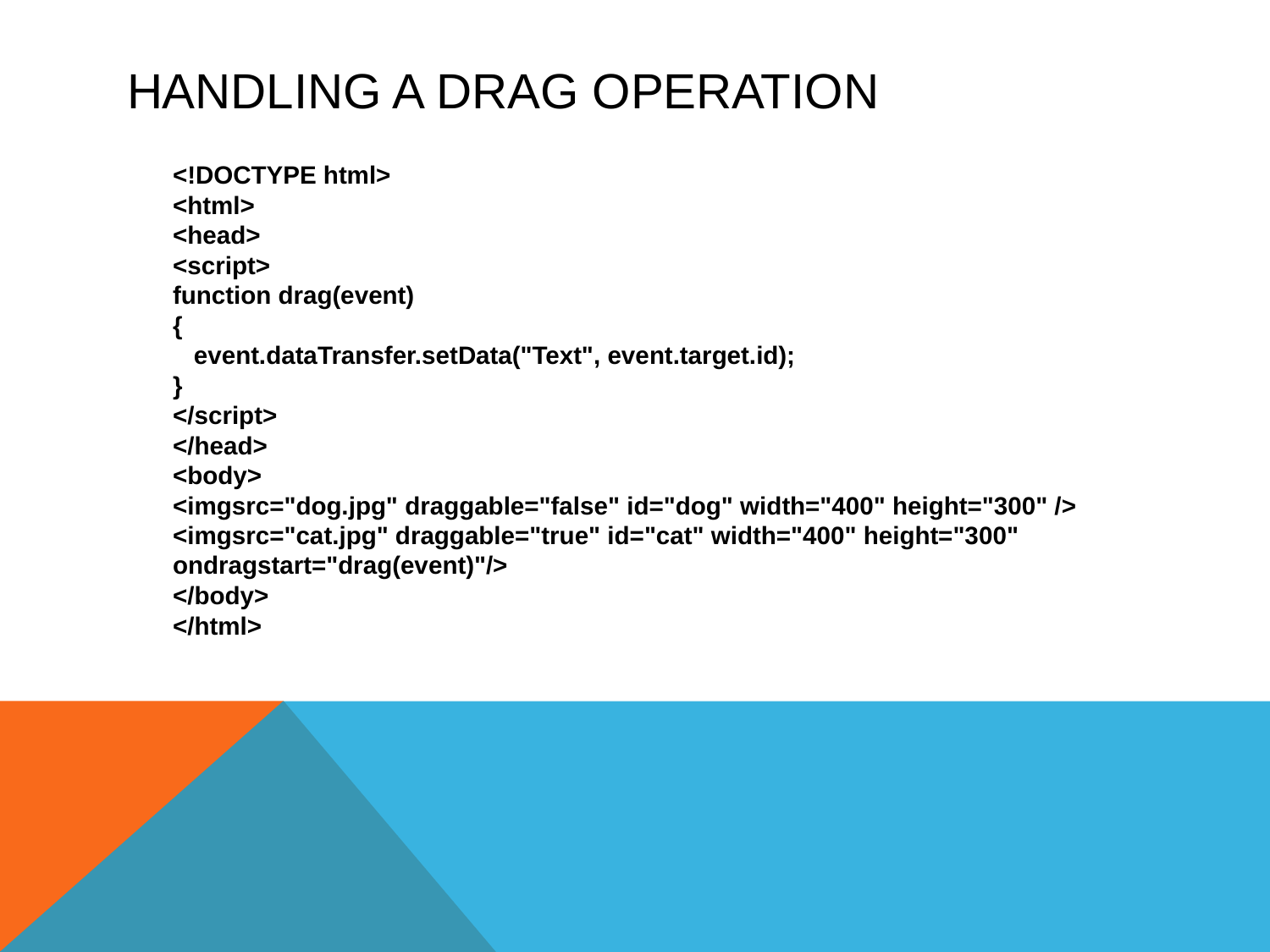

# Handling a drag operation
	<!DOCTYPE html>
<html>
<head>
<script>
function drag(event)
{
   event.dataTransfer.setData("Text", event.target.id);
}
</script>
</head>
<body>
<imgsrc="dog.jpg" draggable="false" id="dog" width="400" height="300" />
<imgsrc="cat.jpg" draggable="true" id="cat" width="400" height="300" ondragstart="drag(event)"/>
</body>
</html>